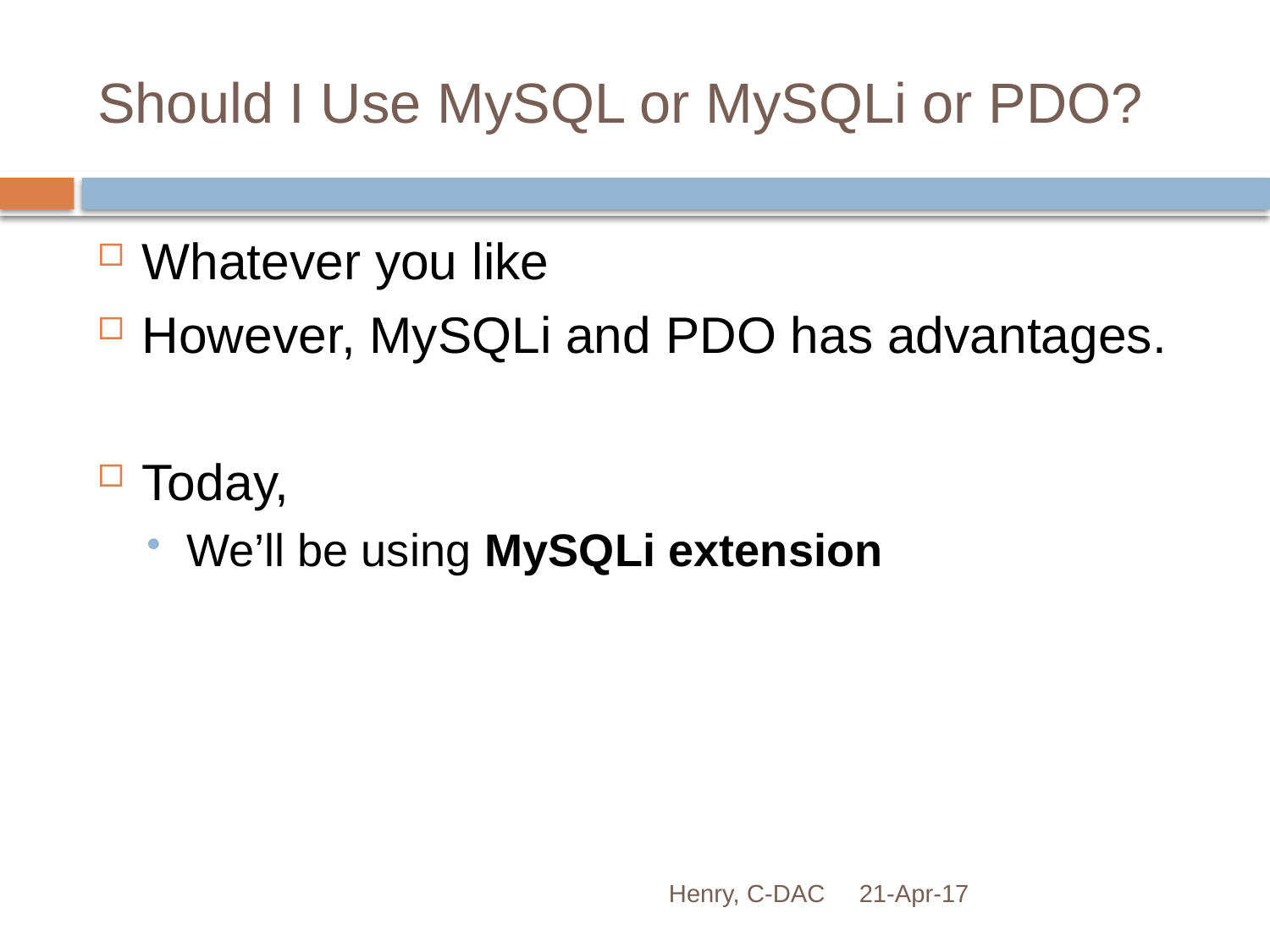

# Should I Use MySQL or MySQLi or PDO?
Whatever you like
However, MySQLi and PDO has advantages.

Today,
We’ll be using MySQLi extension
Henry, C-DAC
21-Apr-17